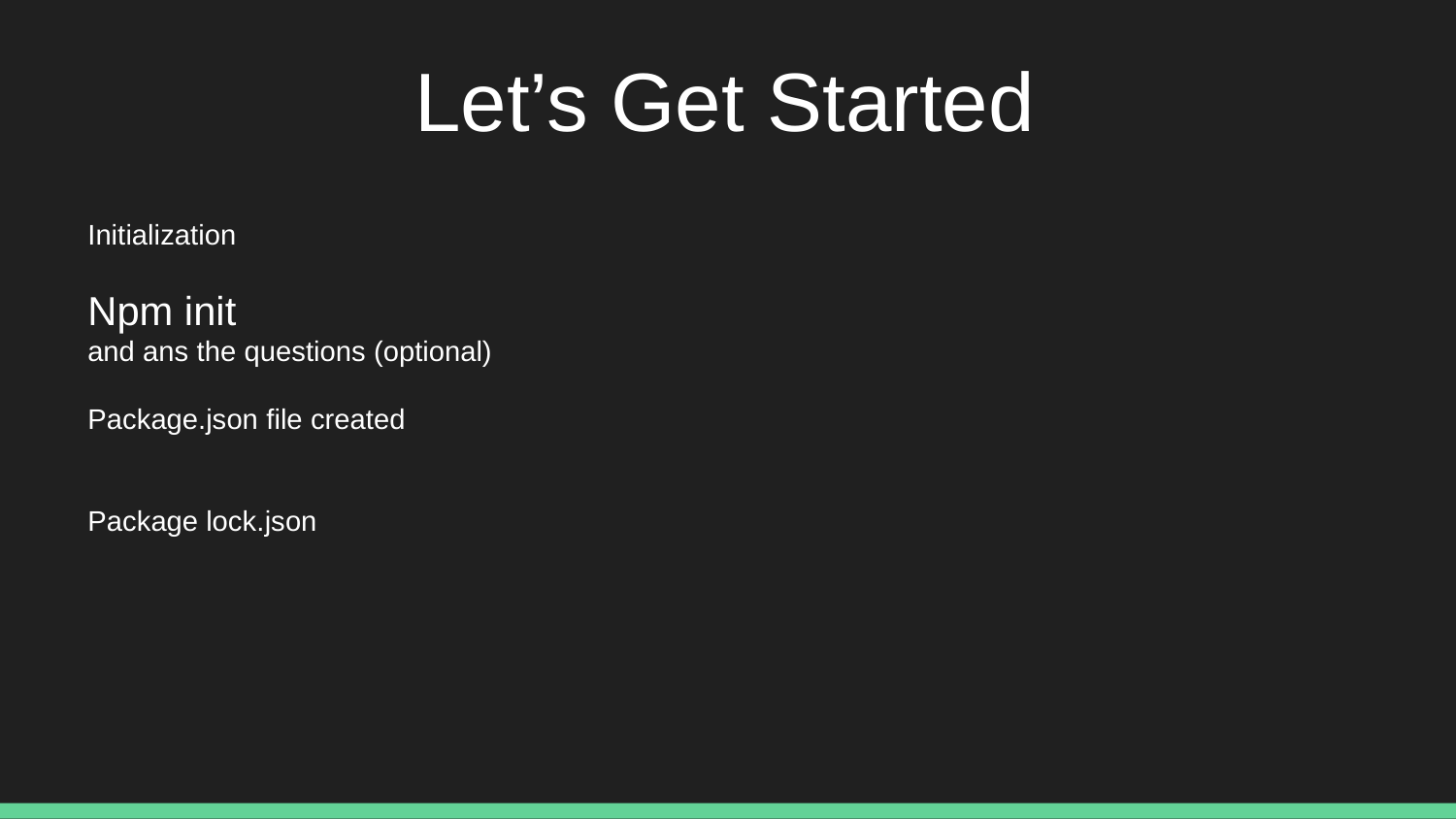

Let’s Get Started

Initialization

Npm init
and ans the questions (optional)

Package.json file created

Package lock.json